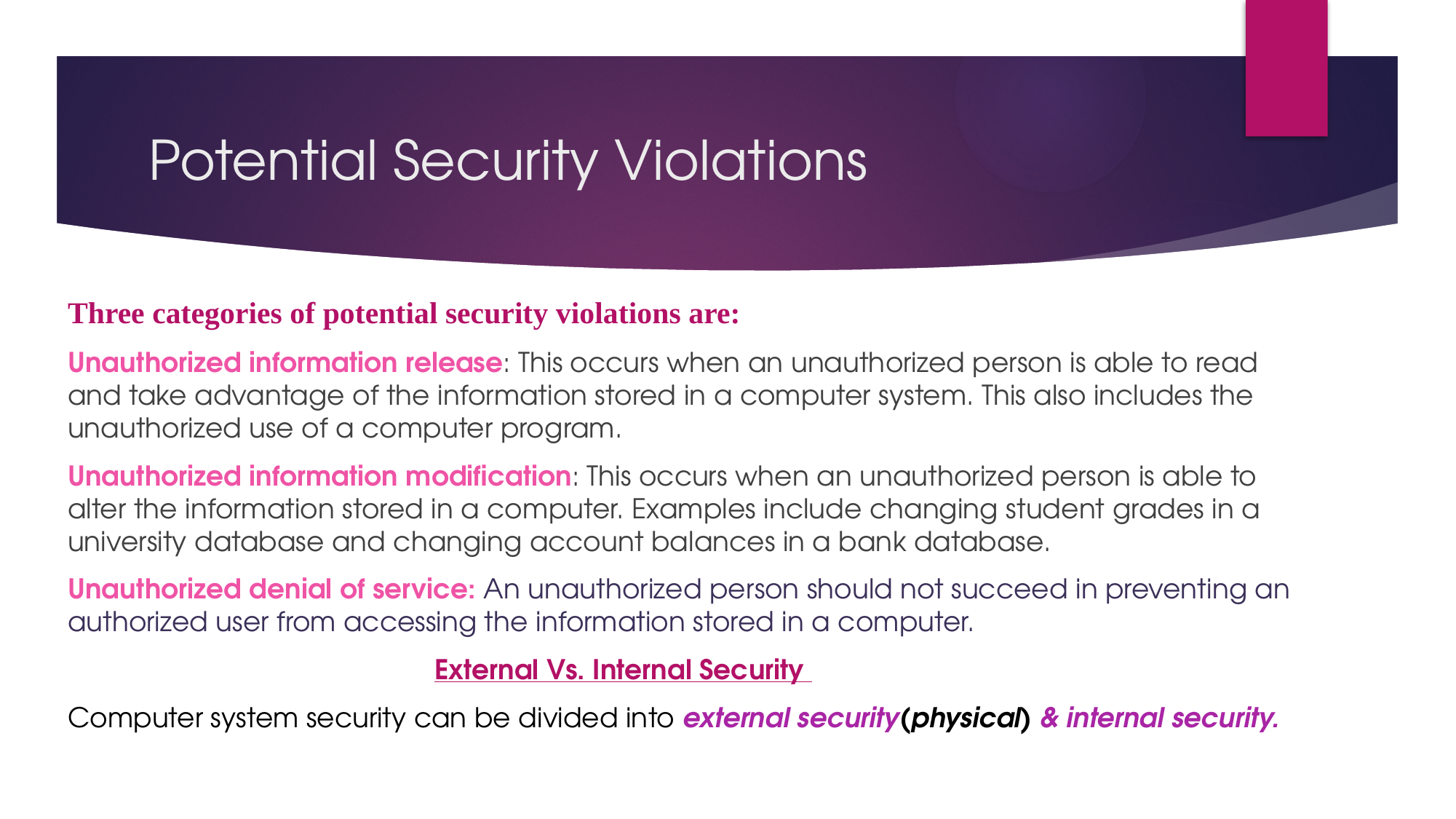

# Potential Security Violations
Three categories of potential security violations are:
Unauthorized information release: This occurs when an unauthorized person is able to read and take advantage of the information stored in a computer system. This also includes the unauthorized use of a computer program.
Unauthorized information modification: This occurs when an unauthorized person is able to alter the information stored in a computer. Examples include changing student grades in a university database and changing account balances in a bank database.
Unauthorized denial of service: An unauthorized person should not succeed in preventing an authorized user from accessing the information stored in a computer.
                                                External Vs. Internal Security
Computer system security can be divided into external security(physical) & internal security.